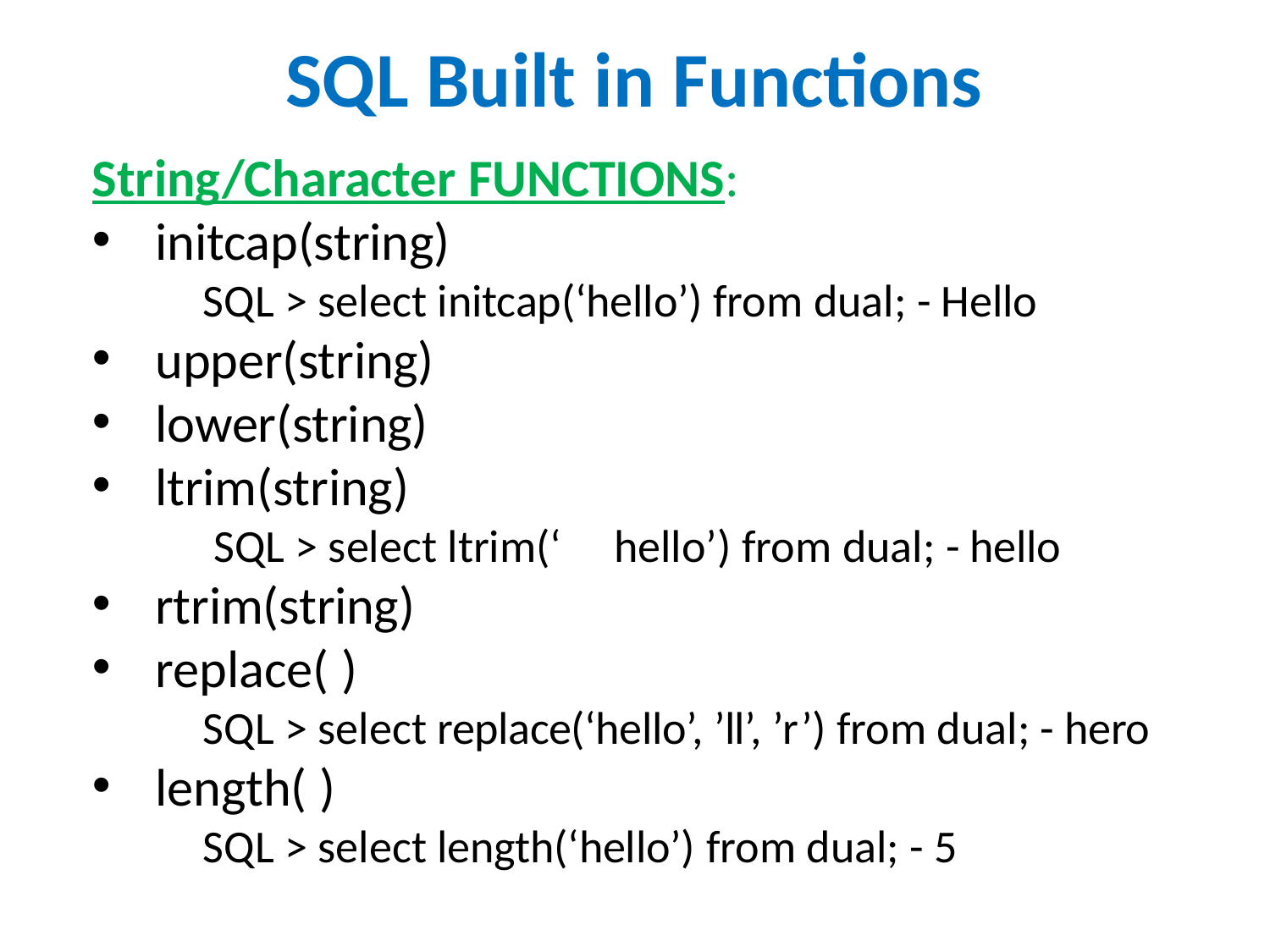

# SQL Built in Functions
String/Character FUNCTIONS:
initcap(string)
SQL > select initcap(‘hello’) from dual; - Hello
upper(string)
lower(string)
ltrim(string)
SQL > select ltrim(‘
rtrim(string)
replace( )
hello’) from dual; - hello
SQL > select replace(‘hello’, ’ll’, ’r’) from dual; - hero
length( )
SQL > select length(‘hello’) from dual; - 5